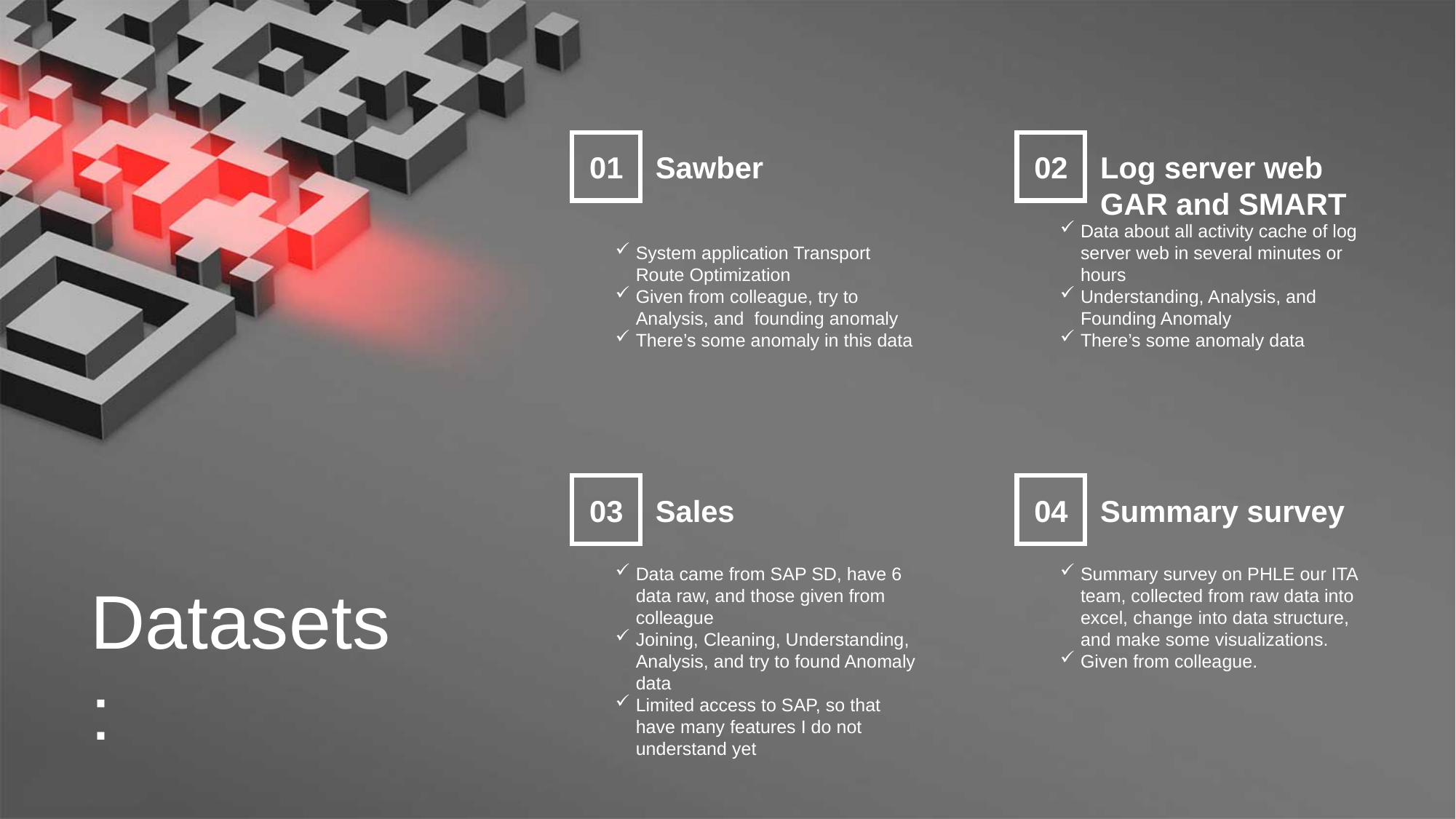

01
Sawber

System application Transport Route Optimization
Given from colleague, try to Analysis, and  founding anomaly
There’s some anomaly in this data

02
Log server web GAR and SMART
Data about all activity cache of log server web in several minutes or hours
Understanding, Analysis, and Founding Anomaly
There’s some anomaly data

03
Sales
Data came from SAP SD, have 6 data raw, and those given from colleague
Joining, Cleaning, Understanding, Analysis, and try to found Anomaly data
Limited access to SAP, so that have many features I do not understand yet

04
Summary survey
Summary survey on PHLE our ITA team, collected from raw data into excel, change into data structure, and make some visualizations.
Given from colleague.
Datasets: